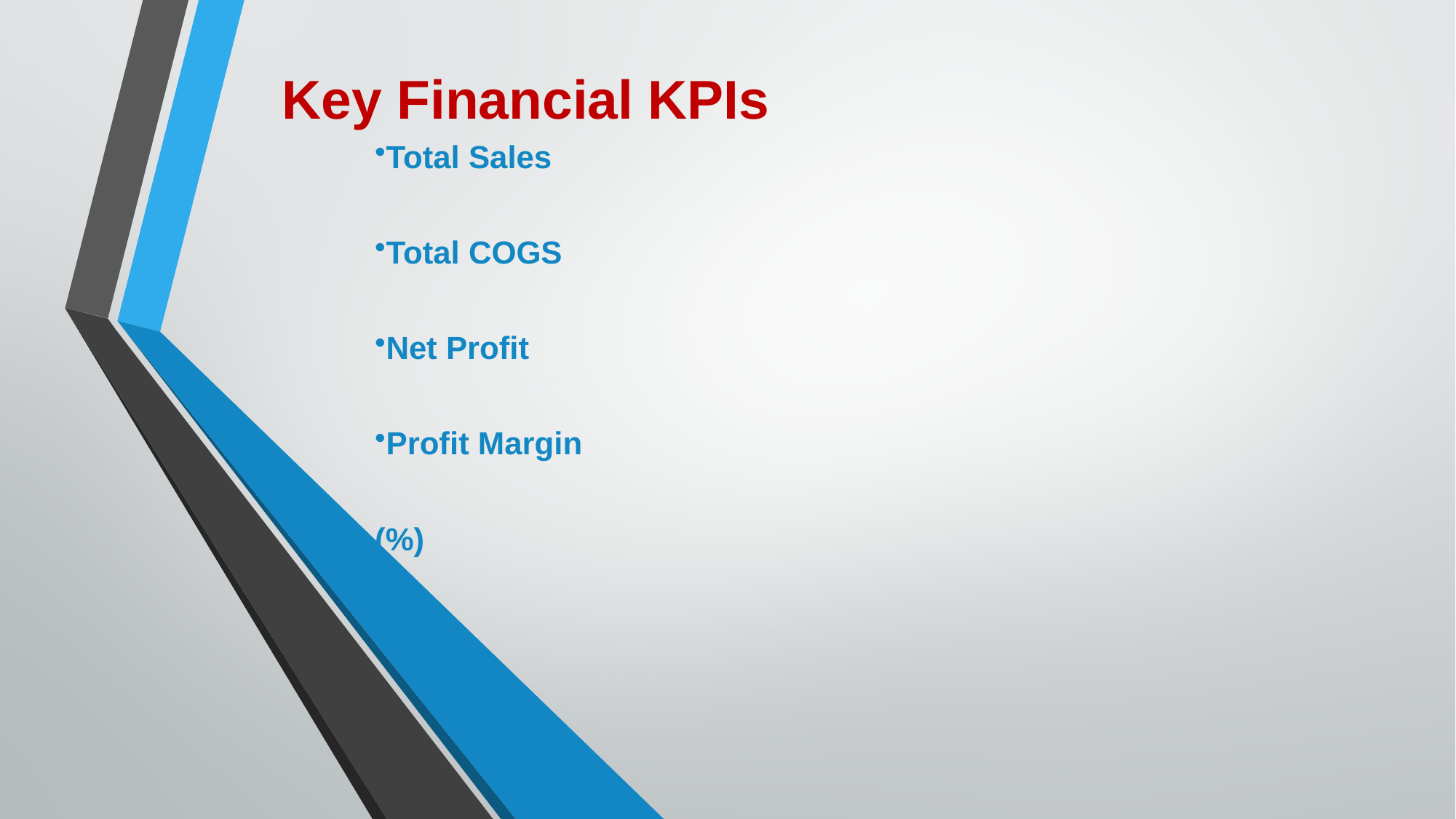

# Key Financial KPIs
Total Sales
Total COGS
Net Profit
Profit Margin (%)